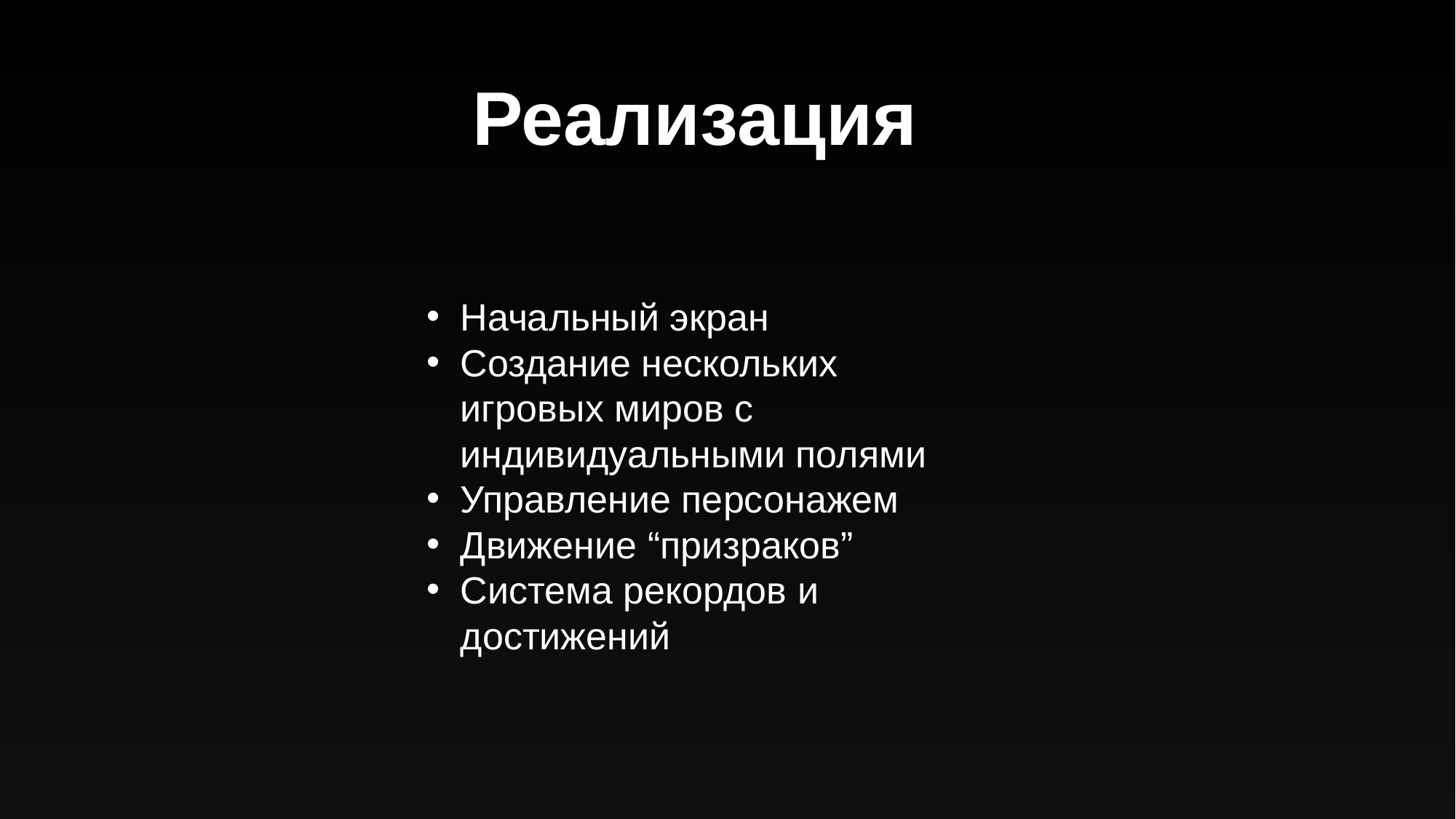

Реализация
Начальный экран
Создание нескольких игровых миров с индивидуальными полями
Управление персонажем
Движение “призраков”
Система рекордов и достижений